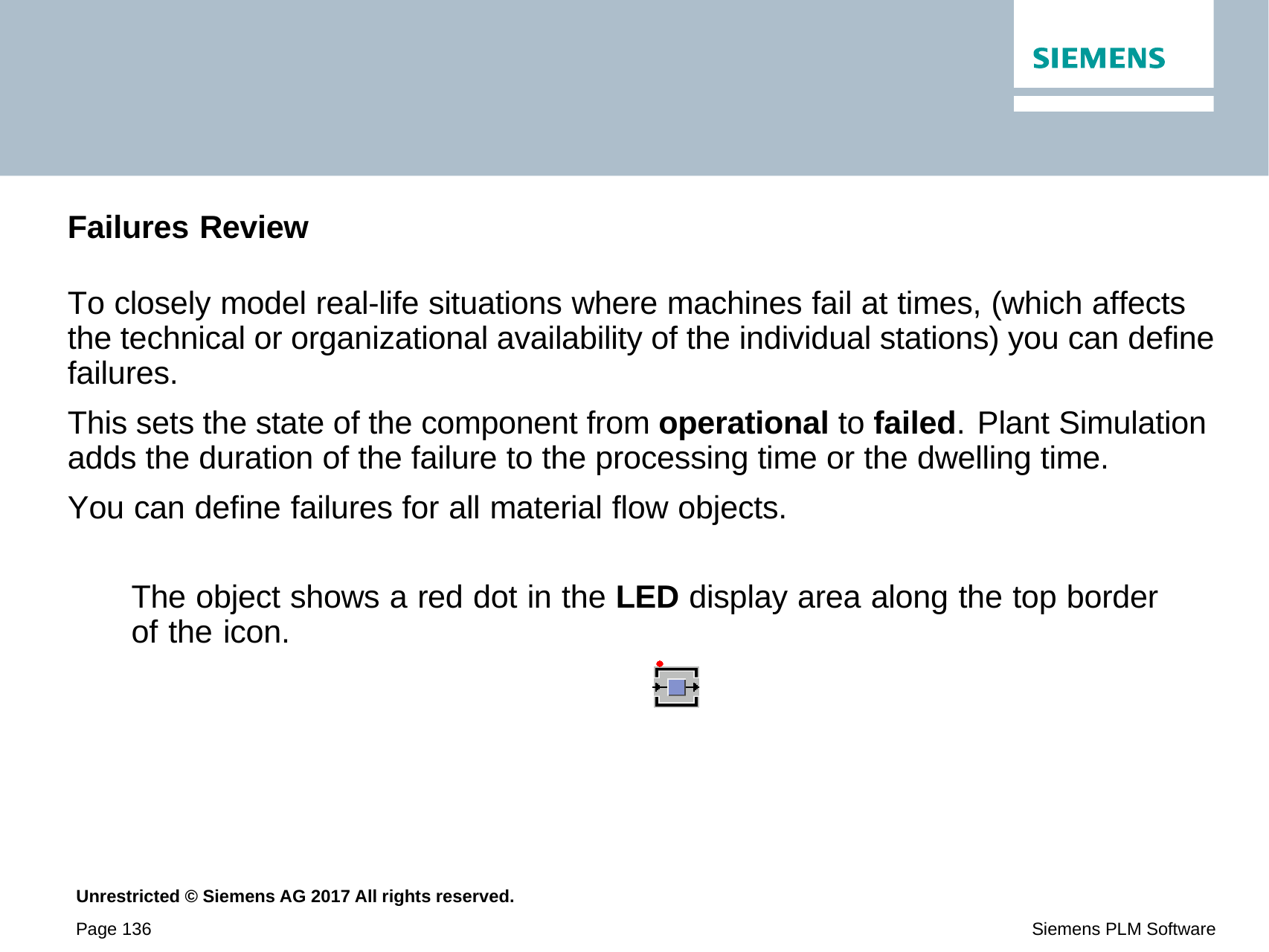

Failures Review

To closely model real-life situations where machines fail at times, (which affects the technical or organizational availability of the individual stations) you can define failures.
This sets the state of the component from operational to failed. Plant Simulation adds the duration of the failure to the processing time or the dwelling time.
You can define failures for all material flow objects.

The object shows a red dot in the LED display area along the top border of the icon.